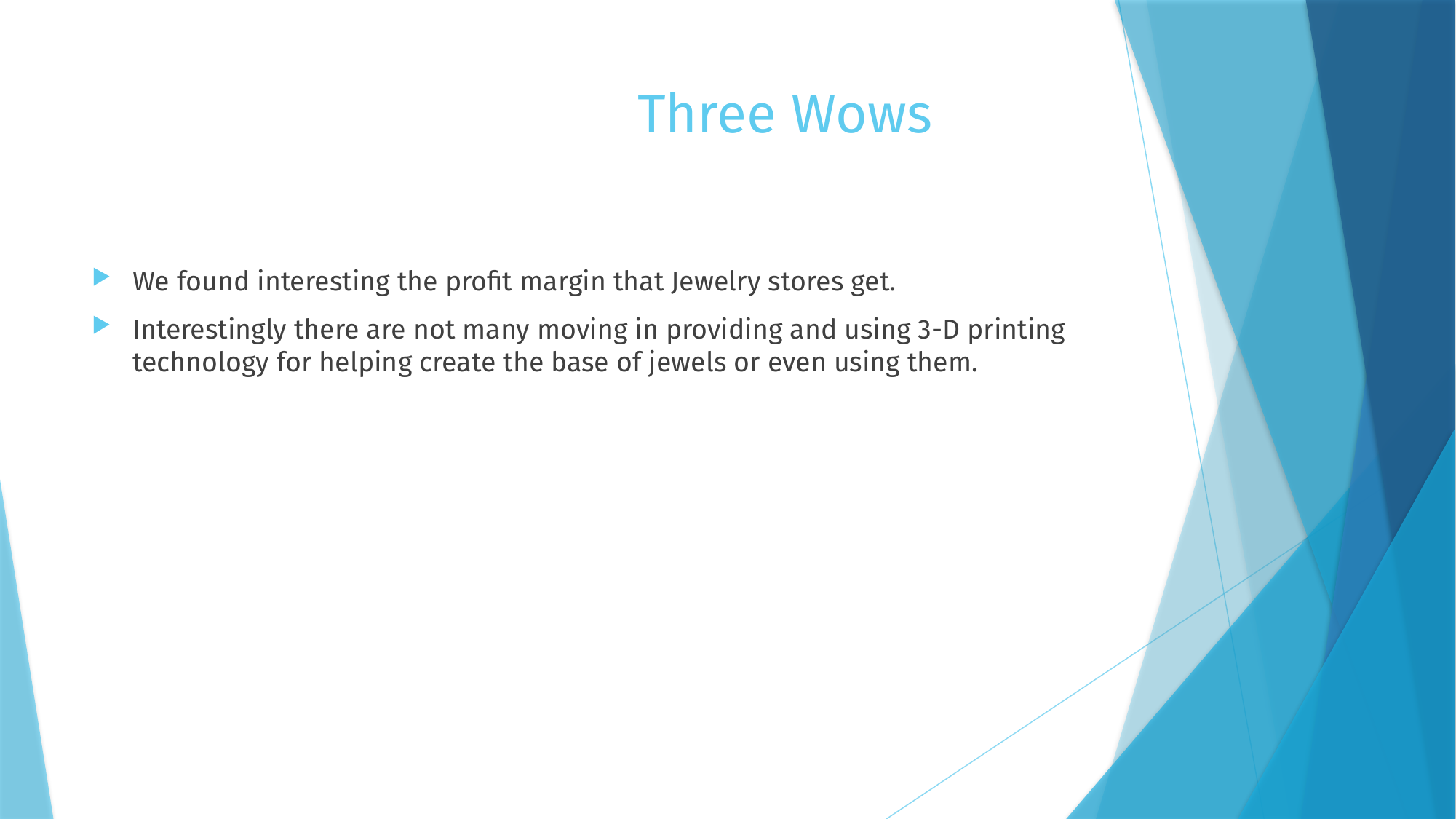

# Three Wows
We found interesting the profit margin that Jewelry stores get.
Interestingly there are not many moving in providing and using 3-D printing technology for helping create the base of jewels or even using them.